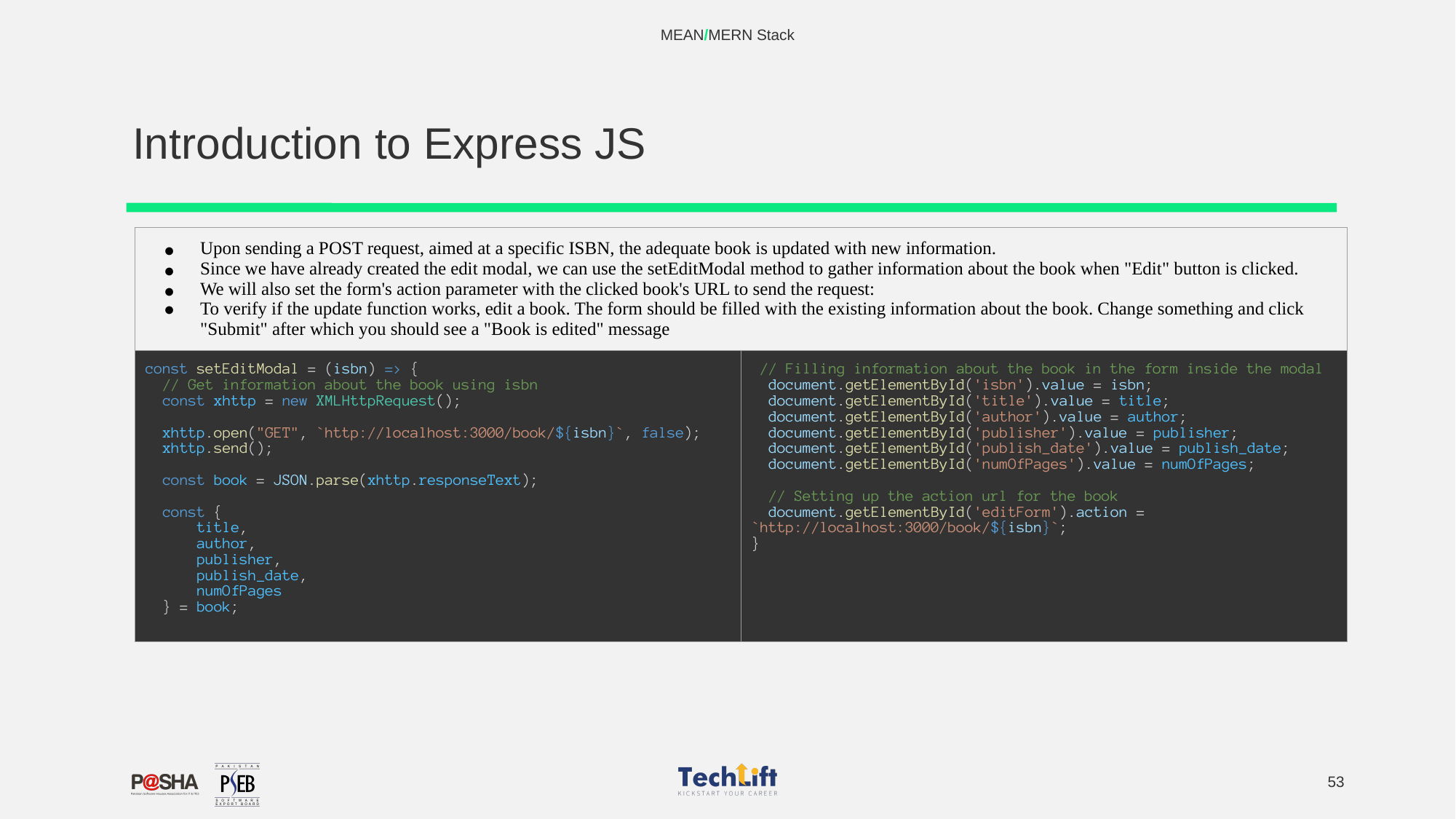

MEAN/MERN Stack
# Introduction to Express JS
| Upon sending a POST request, aimed at a specific ISBN, the adequate book is updated with new information. Since we have already created the edit modal, we can use the setEditModal method to gather information about the book when "Edit" button is clicked. We will also set the form's action parameter with the clicked book's URL to send the request: To verify if the update function works, edit a book. The form should be filled with the existing information about the book. Change something and click "Submit" after which you should see a "Book is edited" message |  |
| --- | --- |
| const setEditModal = (isbn) => {   // Get information about the book using isbn   const xhttp = new XMLHttpRequest();   xhttp.open("GET", `http://localhost:3000/book/${isbn}`, false);   xhttp.send();   const book = JSON.parse(xhttp.responseText);   const {       title,       author,       publisher,       publish\_date,       numOfPages   } = book; | // Filling information about the book in the form inside the modal   document.getElementById('isbn').value = isbn;   document.getElementById('title').value = title;   document.getElementById('author').value = author;   document.getElementById('publisher').value = publisher;   document.getElementById('publish\_date').value = publish\_date;   document.getElementById('numOfPages').value = numOfPages;   // Setting up the action url for the book   document.getElementById('editForm').action = `http://localhost:3000/book/${isbn}`; } |
53